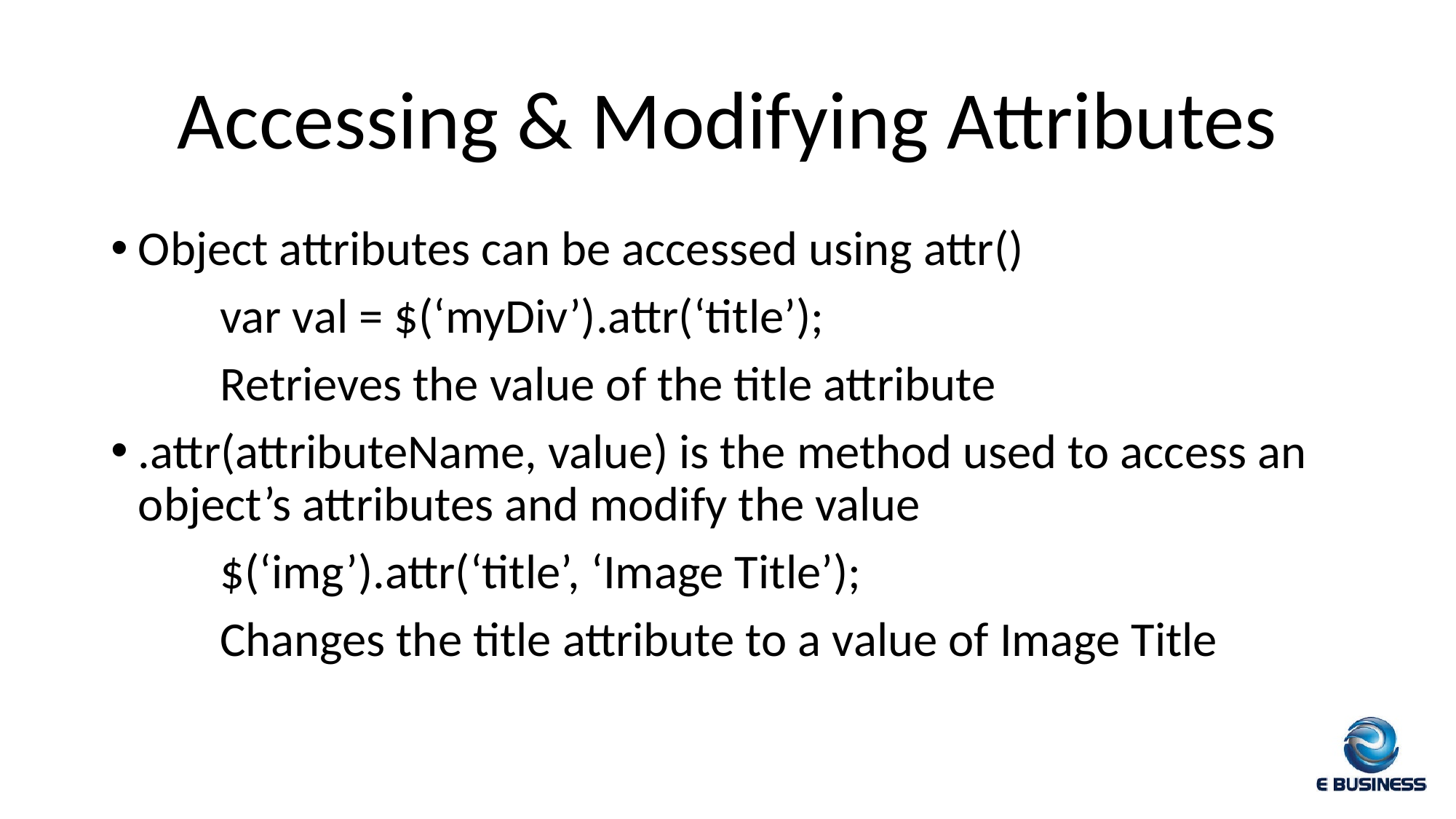

# Accessing & Modifying Attributes
Object attributes can be accessed using attr()
	var val = $(‘myDiv’).attr(‘title’);
	Retrieves the value of the title attribute
.attr(attributeName, value) is the method used to access an object’s attributes and modify the value
	$(‘img’).attr(‘title’, ‘Image Title’);
	Changes the title attribute to a value of Image Title